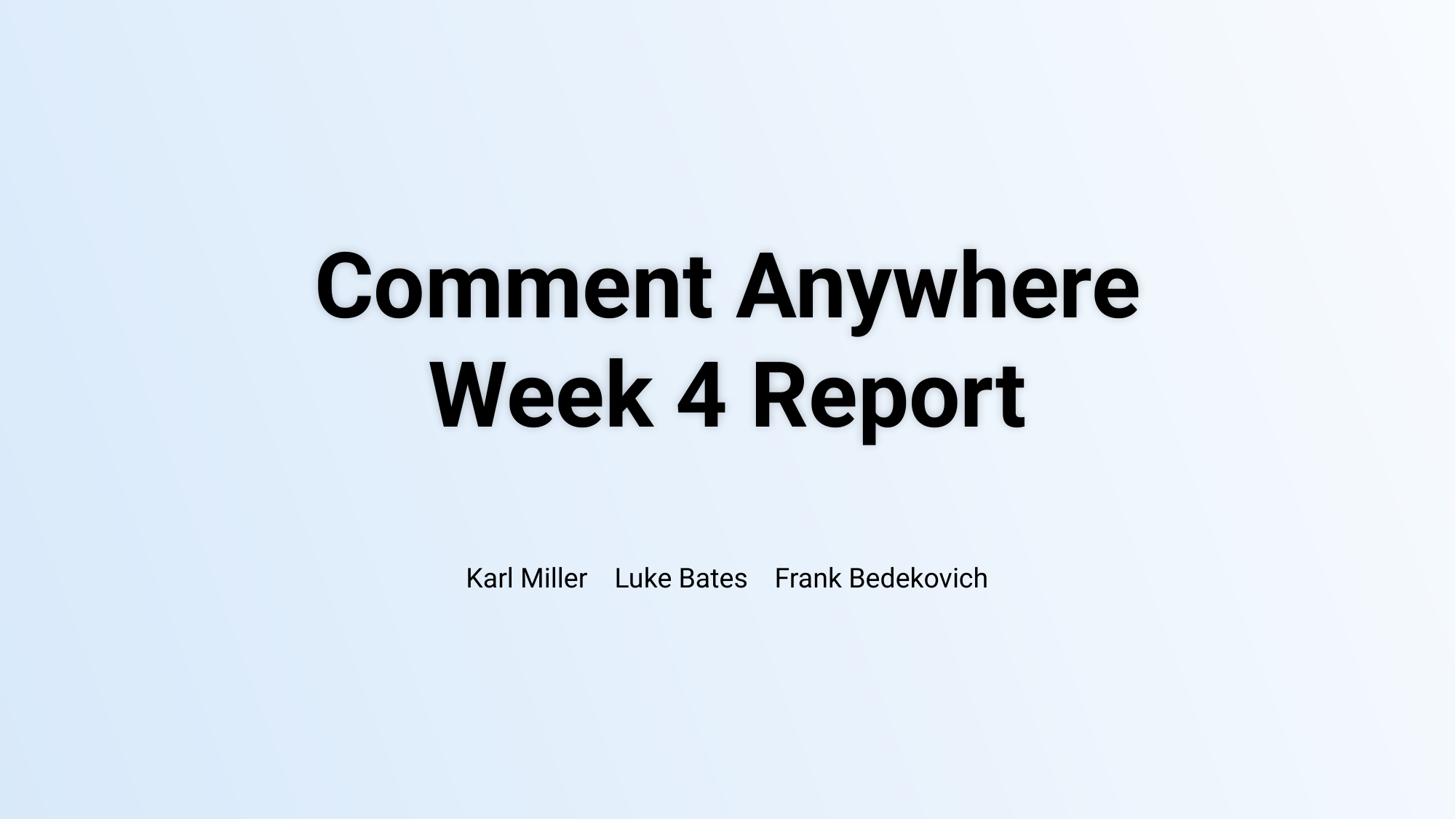

# Comment Anywhere Week 4 Report
Karl Miller    Luke Bates    Frank Bedekovich